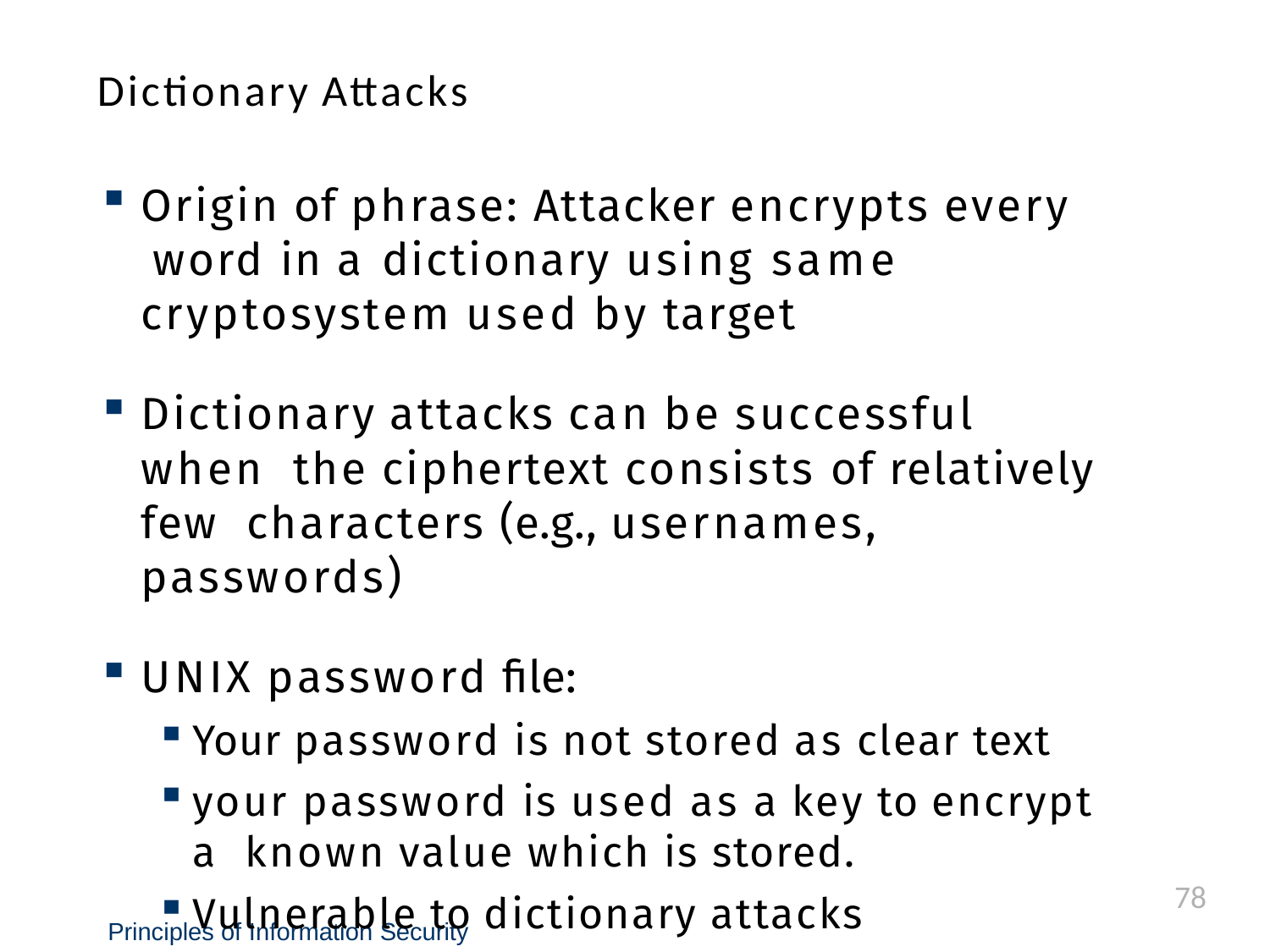

# Dictionary Attacks
Origin of phrase: Attacker encrypts every  word in a dictionary using same  cryptosystem used by target
Dictionary attacks can be successful when  the ciphertext consists of relatively few  characters (e.g., usernames, passwords)
UNIX password file:
Your password is not stored as clear text
your password is used as a key to encrypt a  known value which is stored.
Vulnerable to dictionary attacks
78
Principles of Information Security